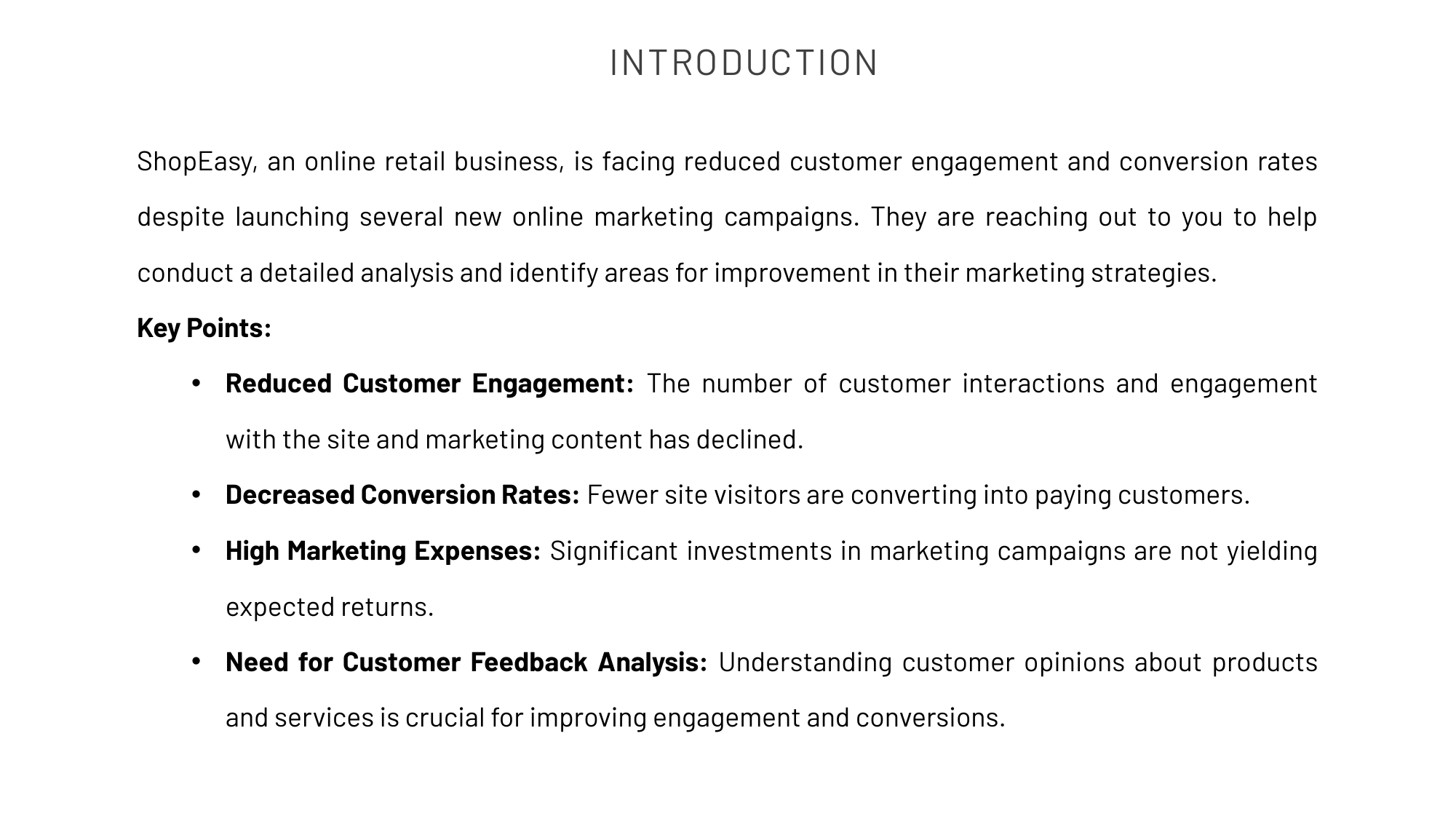

# INTRODUCTION
ShopEasy, an online retail business, is facing reduced customer engagement and conversion rates despite launching several new online marketing campaigns. They are reaching out to you to help conduct a detailed analysis and identify areas for improvement in their marketing strategies.
Key Points:
Reduced Customer Engagement: The number of customer interactions and engagement with the site and marketing content has declined.
Decreased Conversion Rates: Fewer site visitors are converting into paying customers.
High Marketing Expenses: Significant investments in marketing campaigns are not yielding expected returns.
Need for Customer Feedback Analysis: Understanding customer opinions about products and services is crucial for improving engagement and conversions.